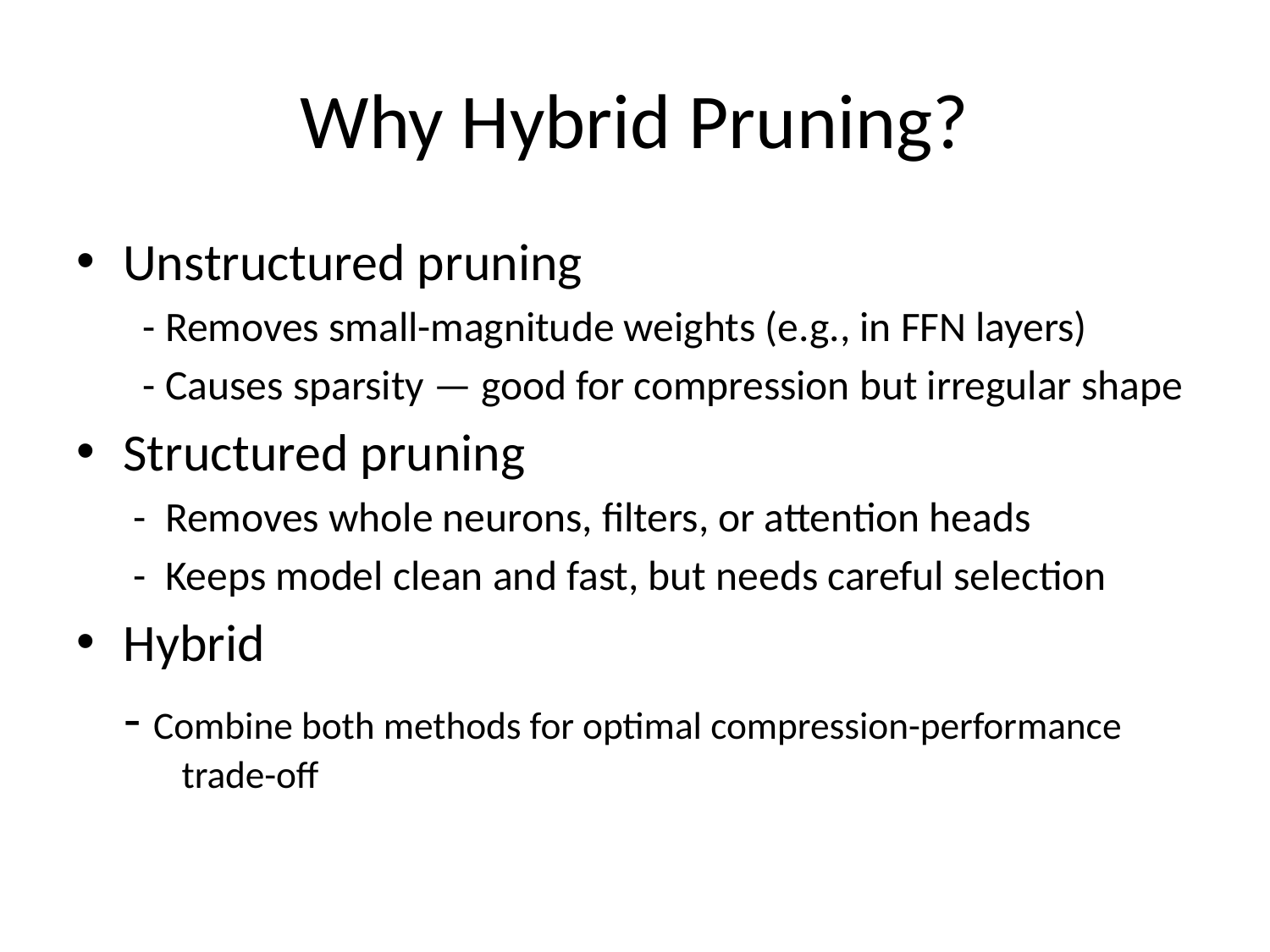

# Why Hybrid Pruning?
Unstructured pruning
       - Removes small-magnitude weights (e.g., in FFN layers)
       - Causes sparsity — good for compression but irregular shape
Structured pruning
      -  Removes whole neurons, filters, or attention heads
      -  Keeps model clean and fast, but needs careful selection
Hybrid
     - Combine both methods for optimal compression-performance            ………trade-off